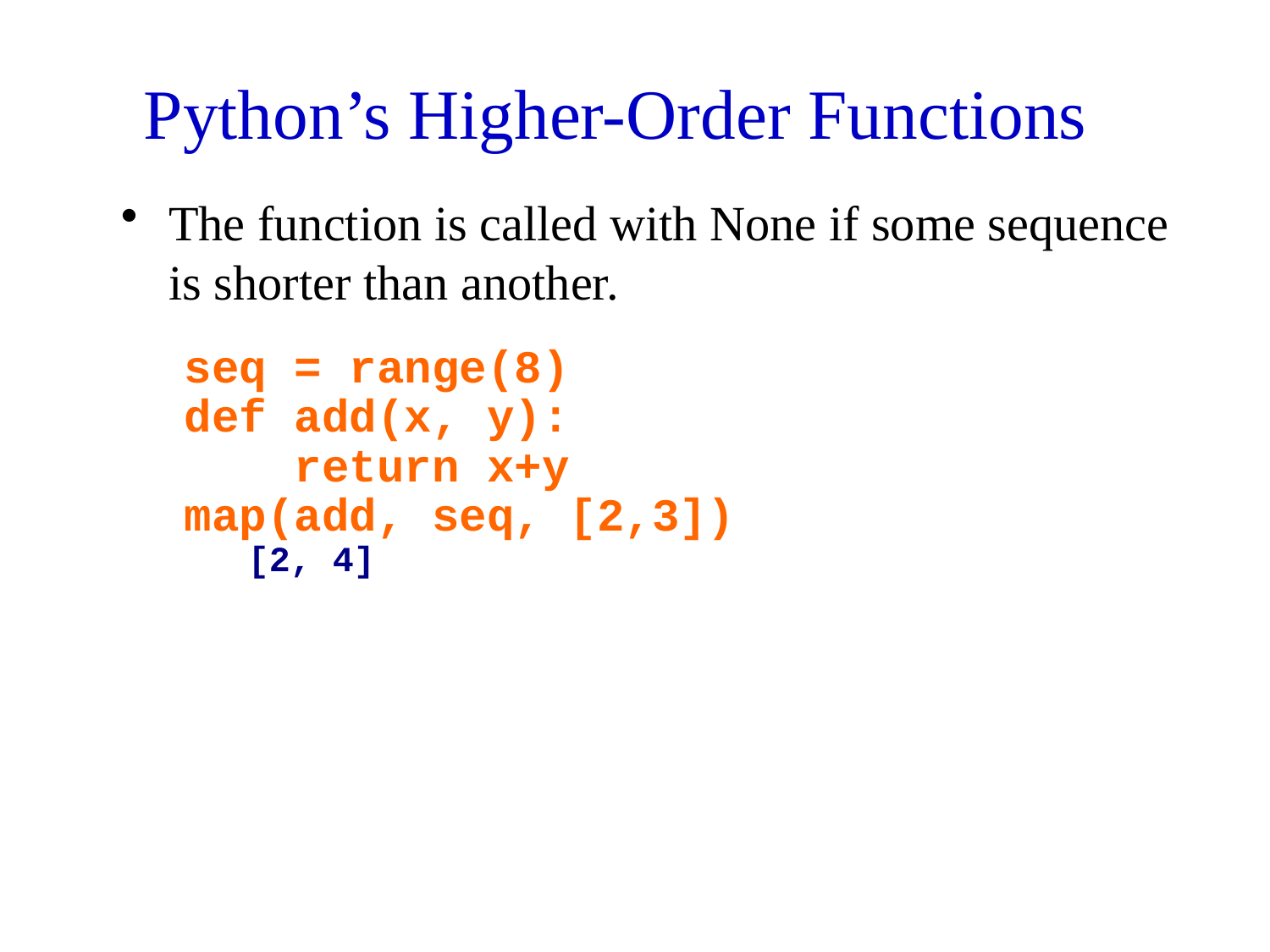

Python’s Higher-Order Functions
The function is called with None if some sequence is shorter than another.

seq = range(8)
def add(x, y):
    return x+y
map(add, seq, [2,3])
   [2, 4]